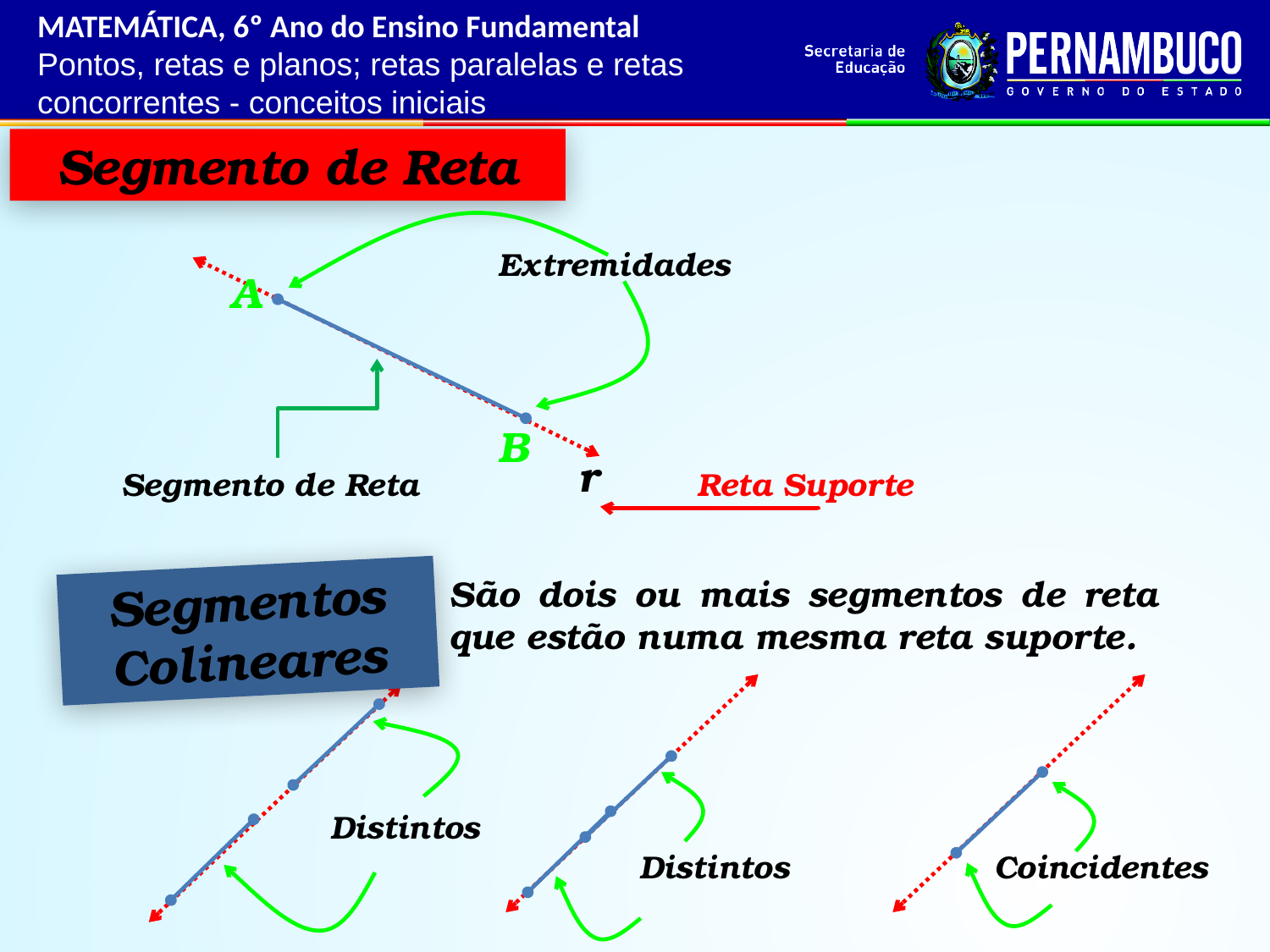

MATEMÁTICA, 6º Ano do Ensino Fundamental
Pontos, retas e planos; retas paralelas e retas concorrentes - conceitos iniciais
Segmento de Reta

Extremidades
A

B
r
Segmento de Reta
Reta Suporte
São dois ou mais segmentos de reta que estão numa mesma reta suporte.
Segmentos Colineares

Distintos
Distintos
Coincidentes